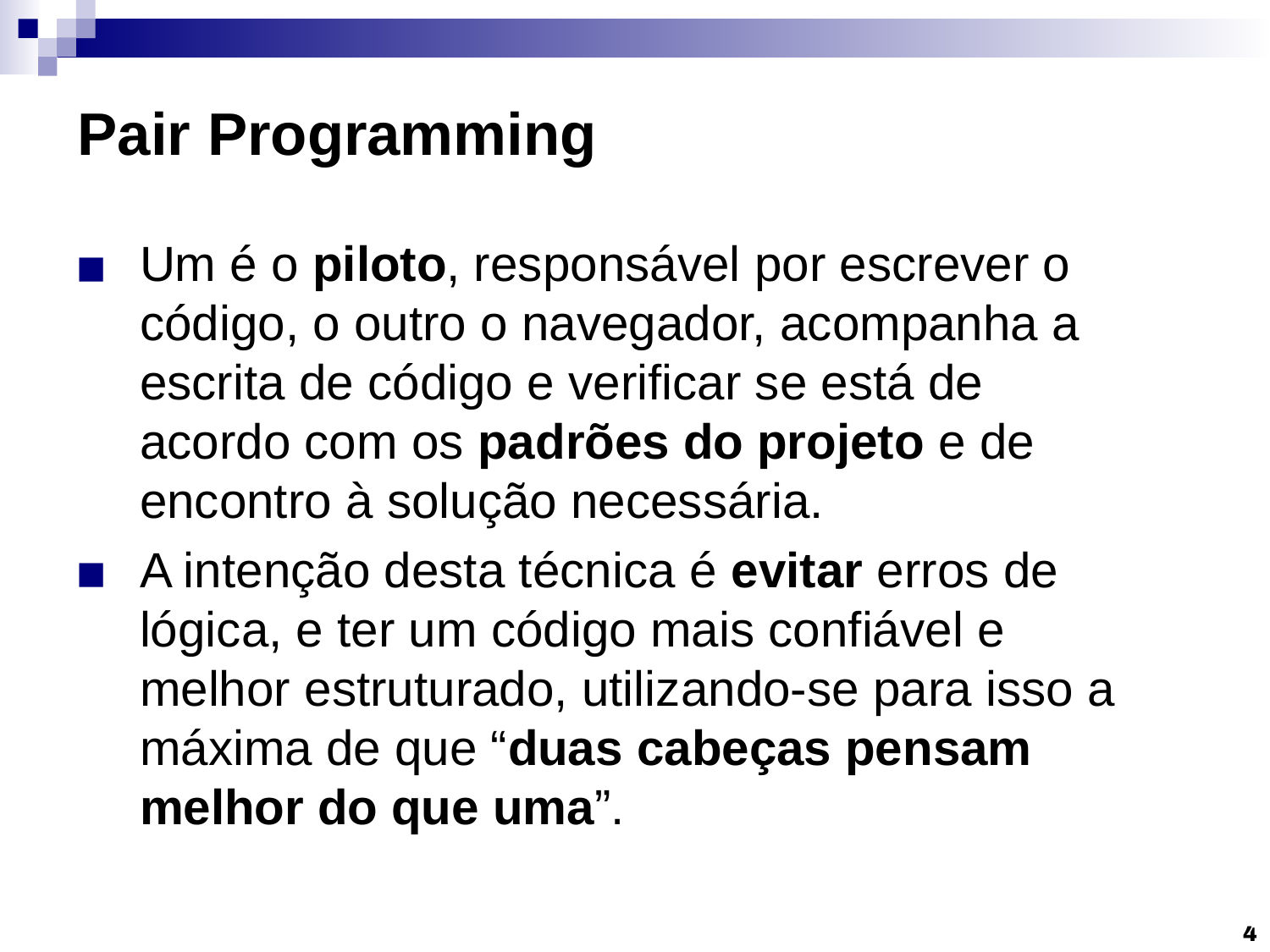

# Pair Programming
Um é o piloto, responsável por escrever o código, o outro o navegador, acompanha a escrita de código e verificar se está de acordo com os padrões do projeto e de encontro à solução necessária.
A intenção desta técnica é evitar erros de lógica, e ter um código mais confiável e melhor estruturado, utilizando-se para isso a máxima de que “duas cabeças pensam melhor do que uma”.
4